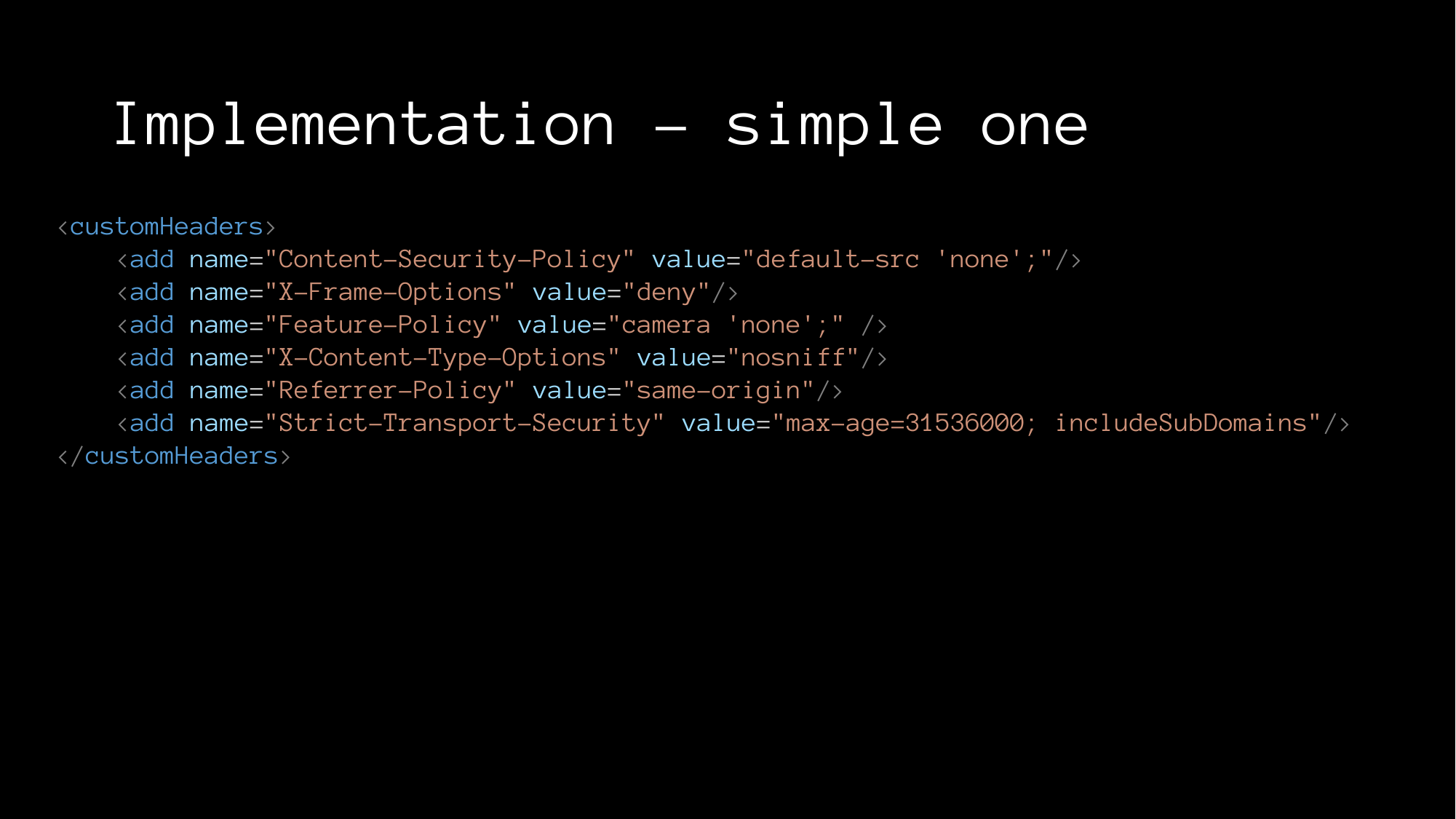

# Implementation – simple one
<customHeaders>
    <add name="Content-Security-Policy" value="default-src 'none';"/>
    <add name="X-Frame-Options" value="deny"/>
    <add name="Feature-Policy" value="camera 'none';" />
    <add name="X-Content-Type-Options" value="nosniff"/>
    <add name="Referrer-Policy" value="same-origin"/>
    <add name="Strict-Transport-Security" value="max-age=31536000; includeSubDomains"/>
</customHeaders>